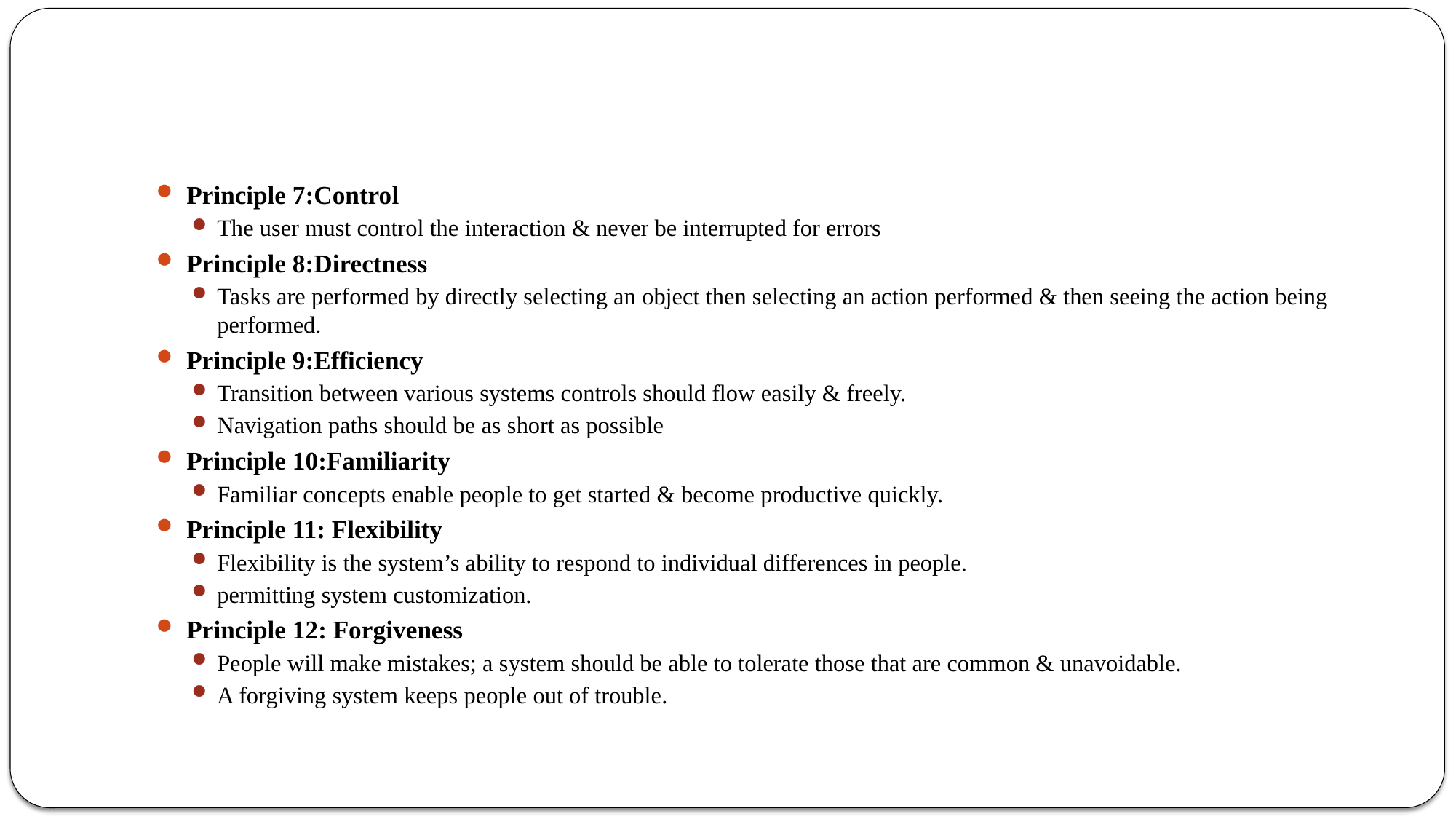

#
Principle 7:Control
The user must control the interaction & never be interrupted for errors
Principle 8:Directness
Tasks are performed by directly selecting an object then selecting an action performed & then seeing the action being performed.
Principle 9:Efficiency
Transition between various systems controls should flow easily & freely.
Navigation paths should be as short as possible
Principle 10:Familiarity
Familiar concepts enable people to get started & become productive quickly.
Principle 11: Flexibility
Flexibility is the system’s ability to respond to individual differences in people.
permitting system customization.
Principle 12: Forgiveness
People will make mistakes; a system should be able to tolerate those that are common & unavoidable.
A forgiving system keeps people out of trouble.